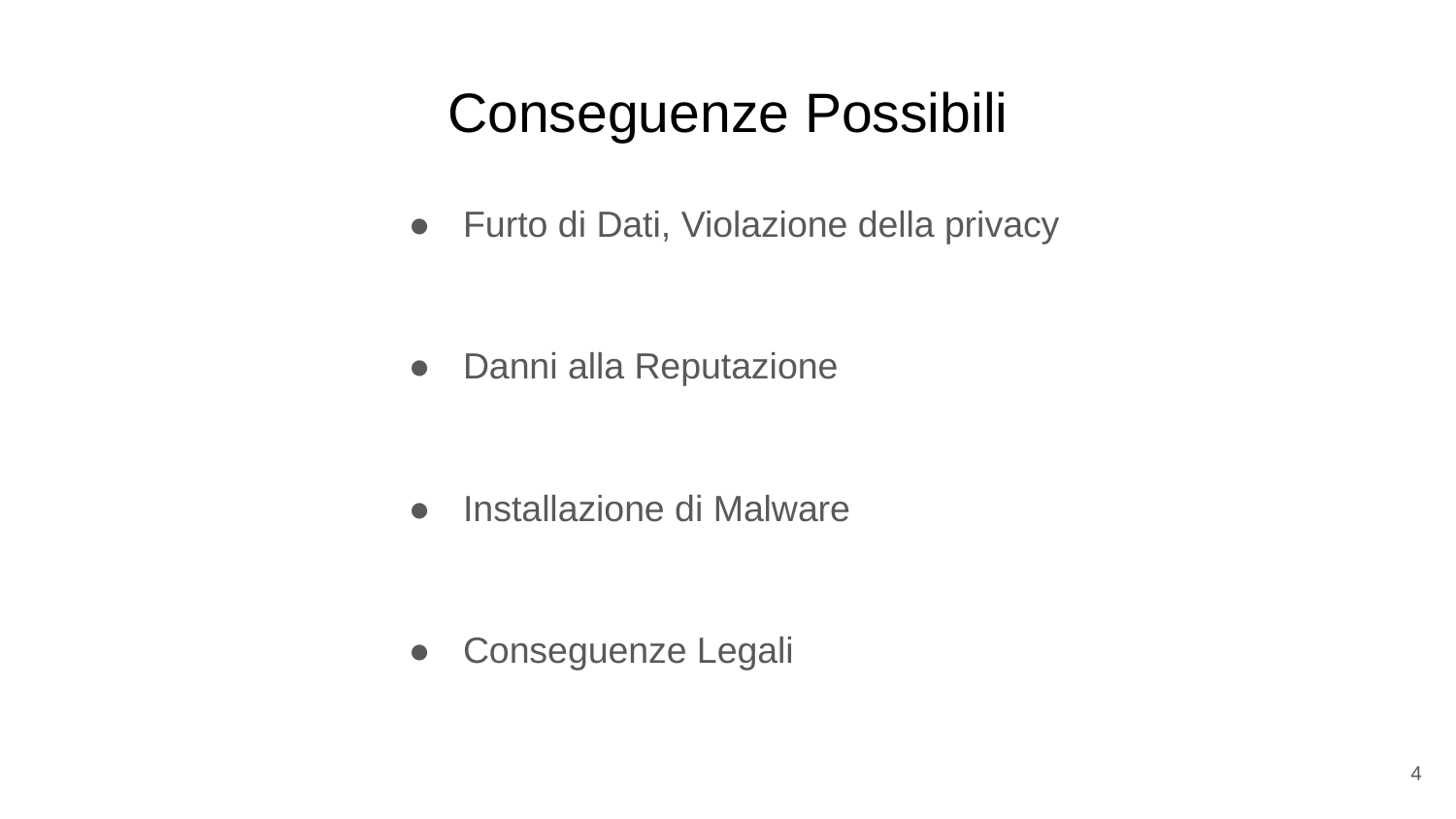

# Conseguenze Possibili
Furto di Dati, Violazione della privacy

Danni alla Reputazione

Installazione di Malware

Conseguenze Legali
4